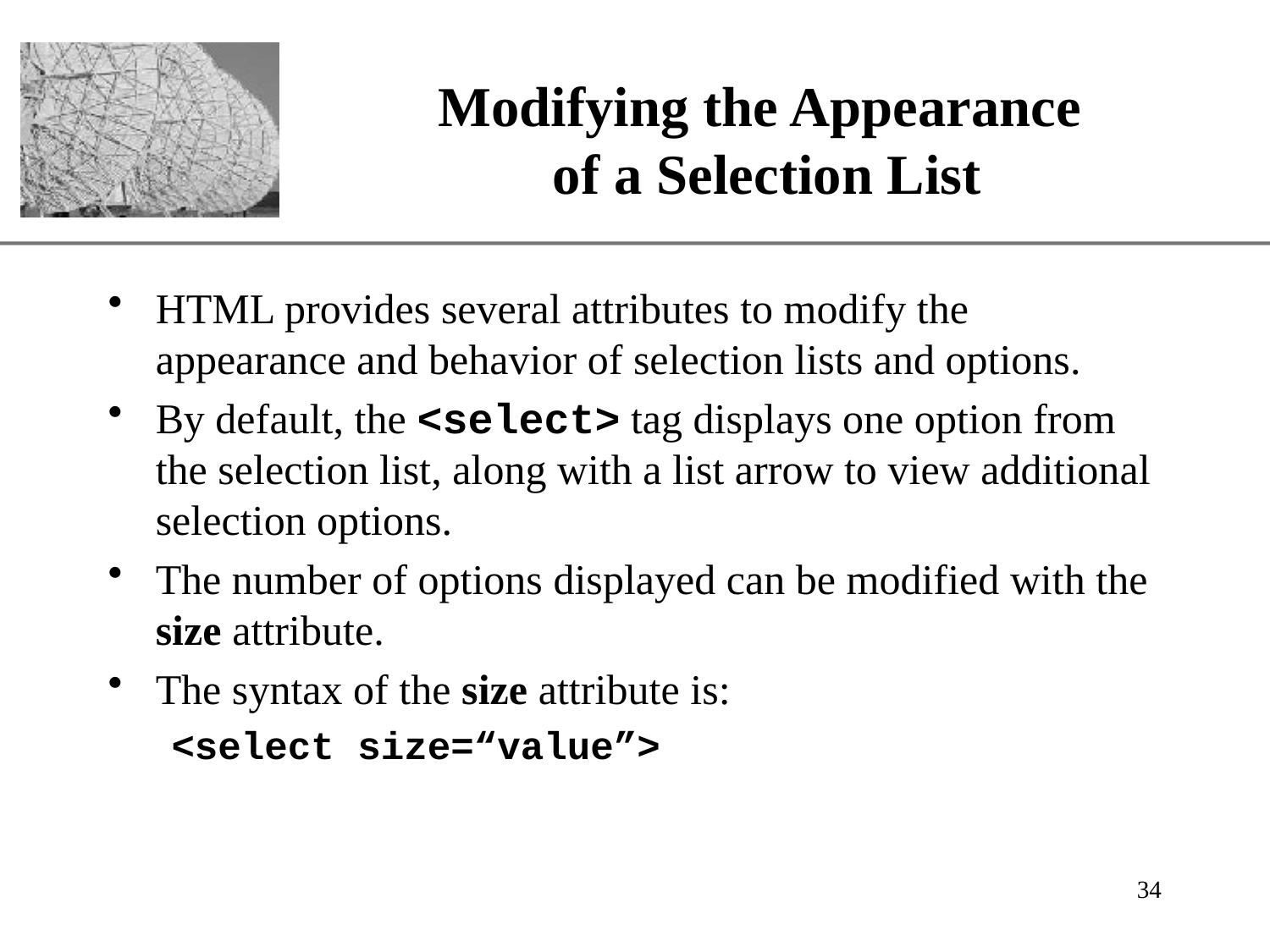

# Modifying the Appearance of a Selection List
HTML provides several attributes to modify the appearance and behavior of selection lists and options.
By default, the <select> tag displays one option from the selection list, along with a list arrow to view additional selection options.
The number of options displayed can be modified with the size attribute.
The syntax of the size attribute is:
<select size=“value”>
34